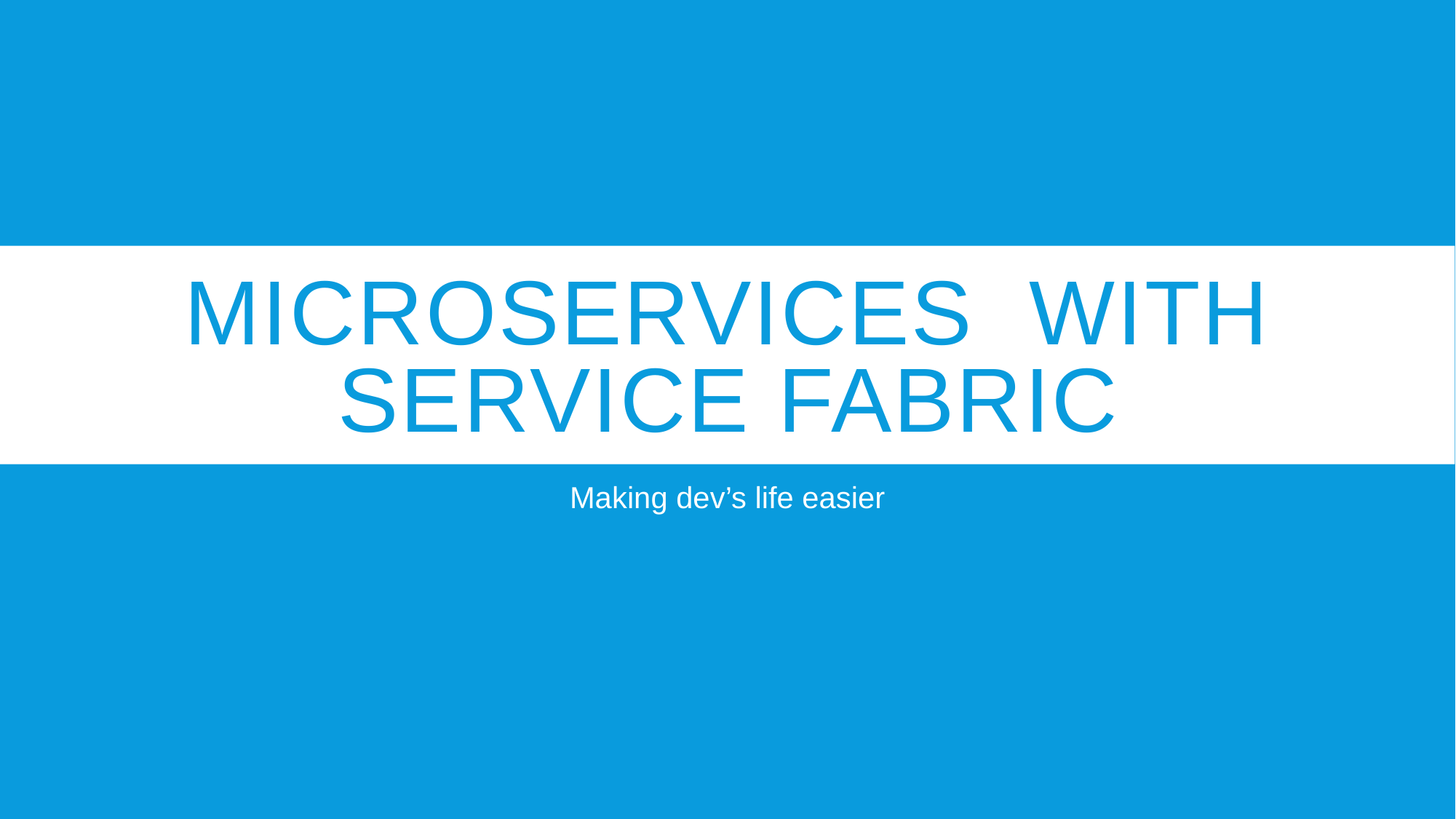

# Microservices  with Service Fabric
Making dev’s life easier